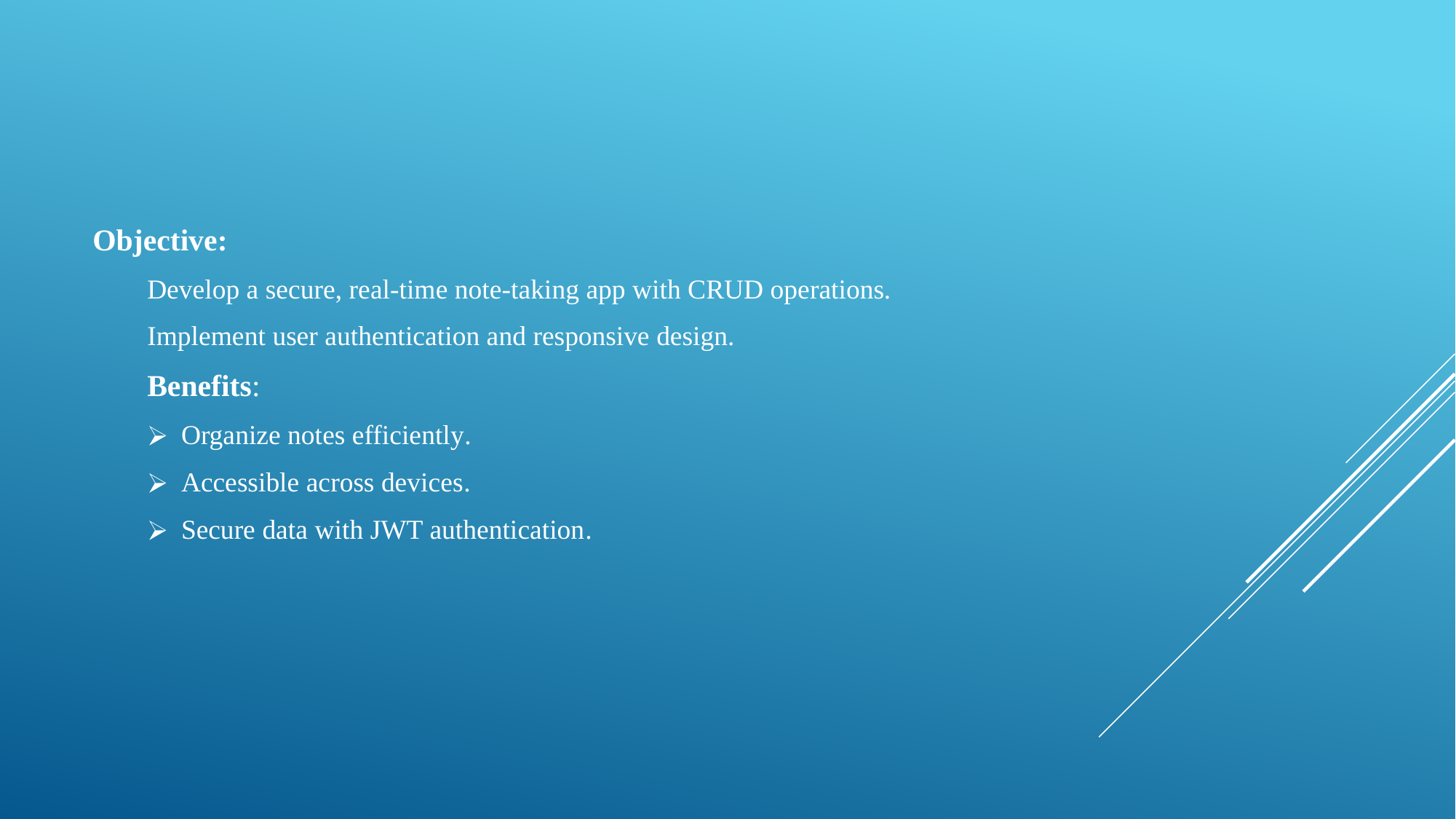

Objective:
Develop a secure, real-time note-taking app with CRUD operations.
Implement user authentication and responsive design.
Benefits:
Organize notes efficiently.
Accessible across devices.
Secure data with JWT authentication.